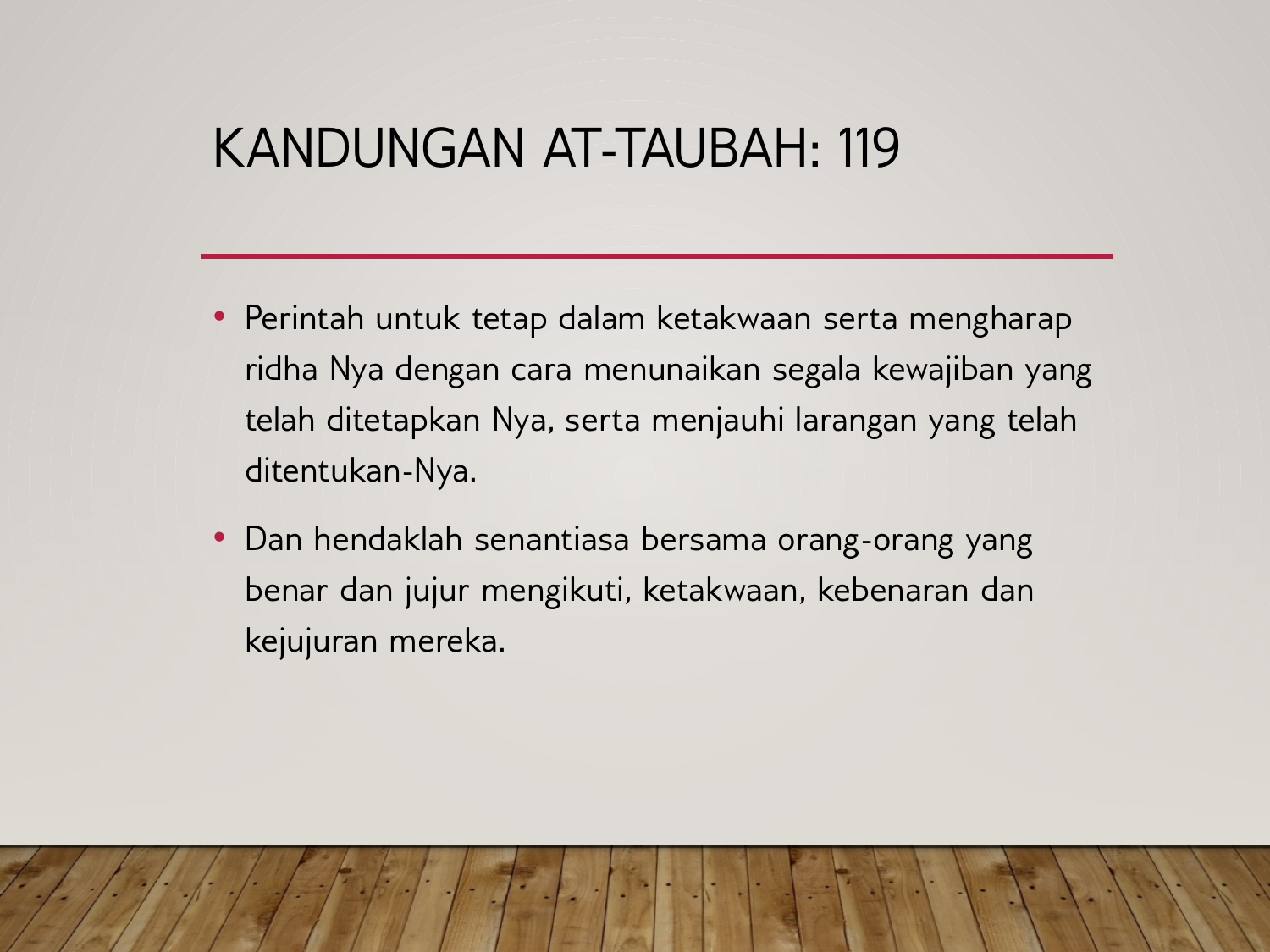

# Kandungan at-taubah: 119
Perintah untuk tetap dalam ketakwaan serta mengharap ridha Nya dengan cara menunaikan segala kewajiban yang telah ditetapkan Nya, serta menjauhi larangan yang telah ditentukan-Nya.
Dan hendaklah senantiasa bersama orang-orang yang benar dan jujur mengikuti, ketakwaan, kebenaran dan kejujuran mereka.